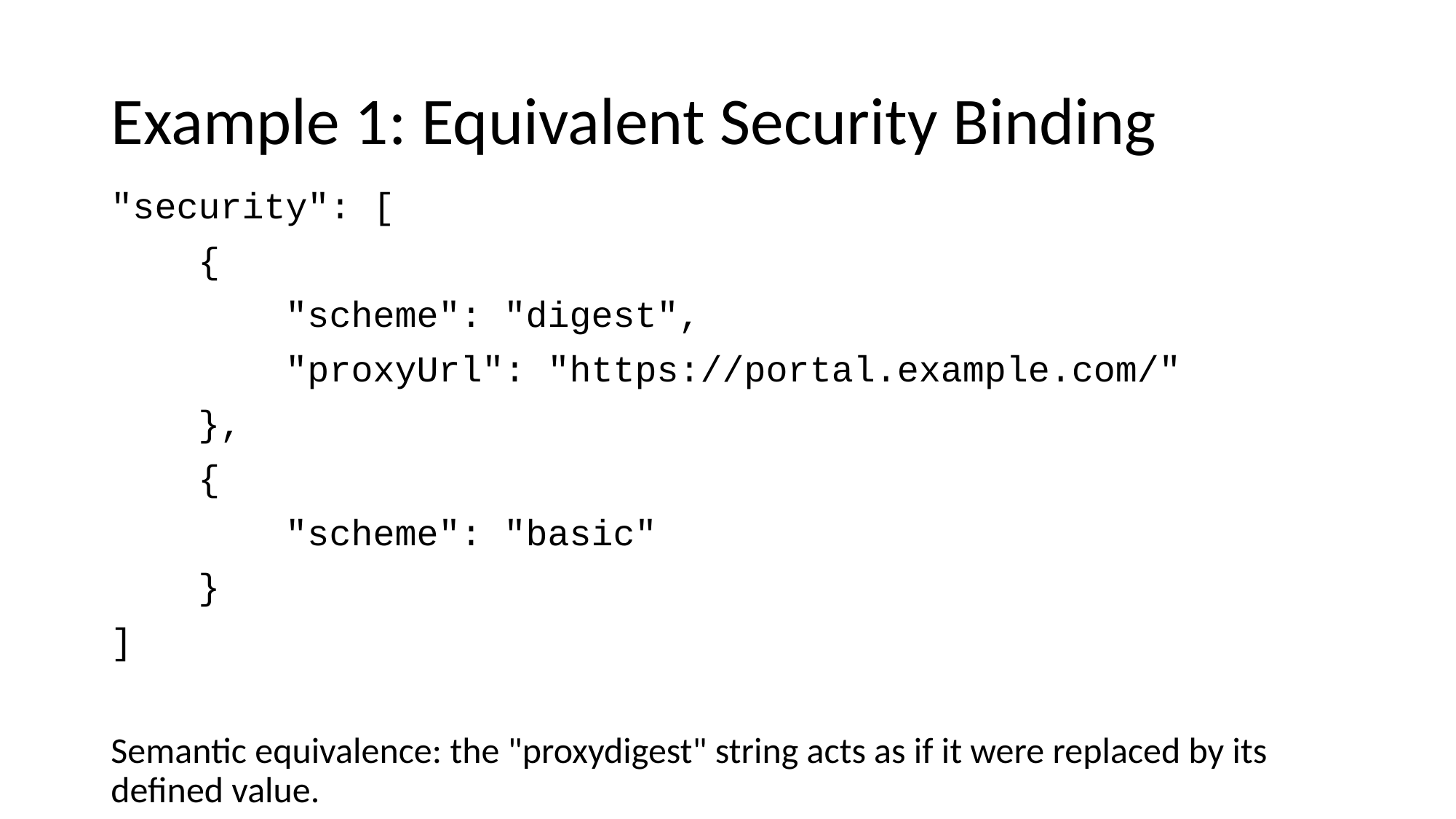

# Example 1: Equivalent Security Binding
"security": [
    {
        "scheme": "digest",
        "proxyUrl": "https://portal.example.com/"
    },
    {
        "scheme": "basic"
    }
]

Semantic equivalence: the "proxydigest" string acts as if it were replaced by its defined value.